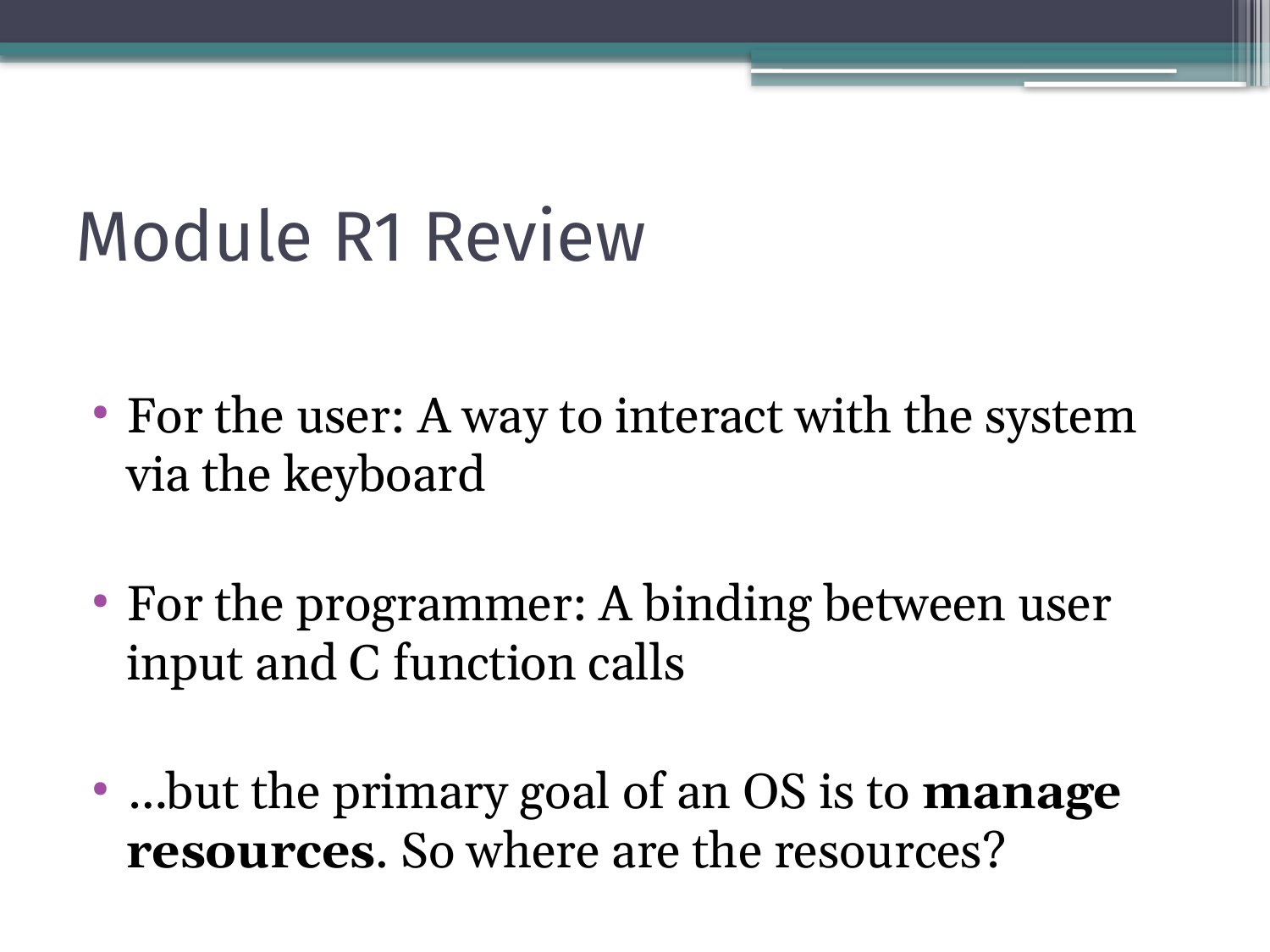

# Module R1 Review

For the user: A way to interact with the system via the keyboard

For the programmer: A binding between user input and C function calls

…but the primary goal of an OS is to manage resources. So where are the resources?